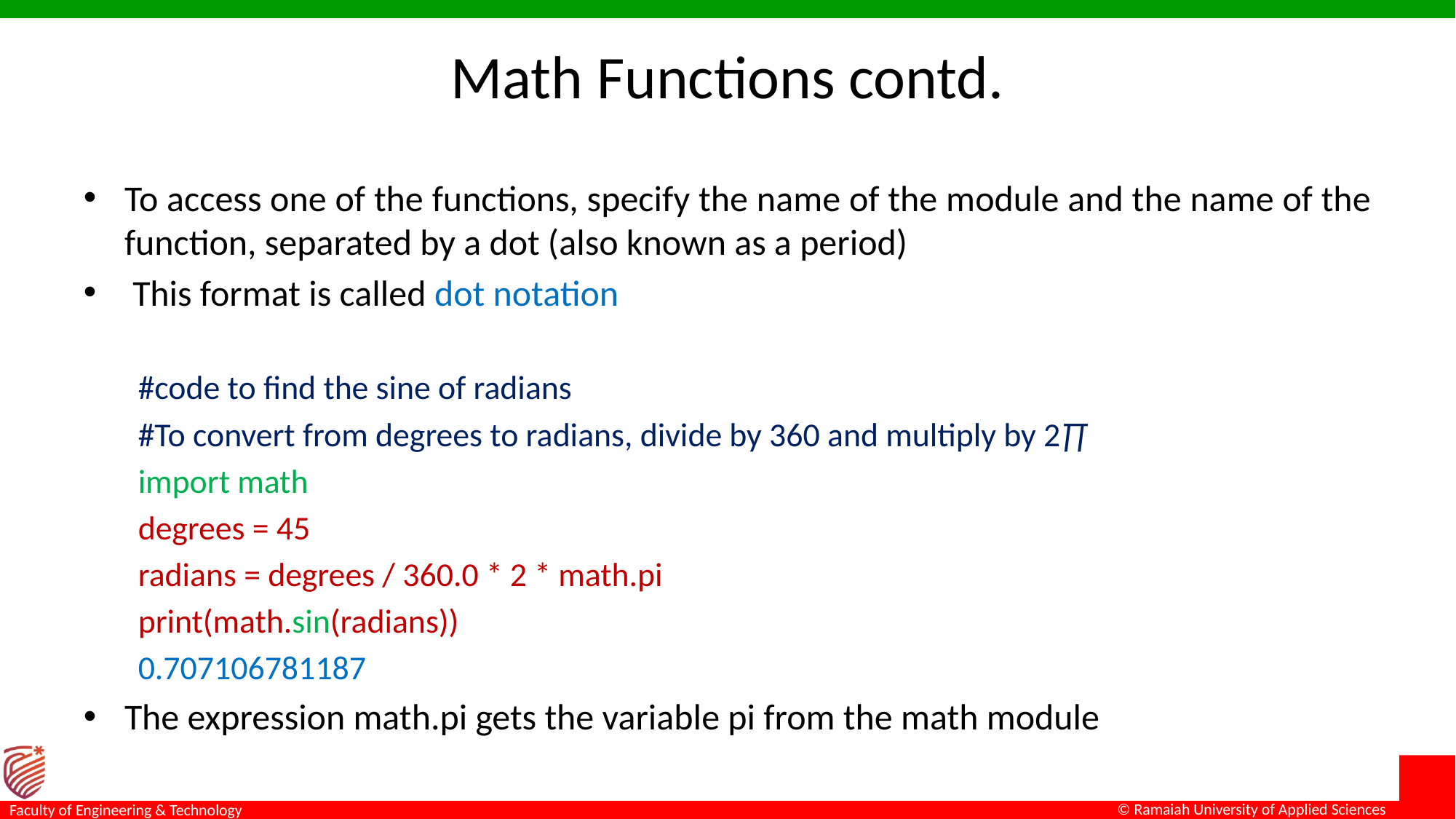

# Math Functions contd.
To access one of the functions, specify the name of the module and the name of the function, separated by a dot (also known as a period)
 This format is called dot notation

#code to find the sine of radians
#To convert from degrees to radians, divide by 360 and multiply by 2∏
import math
degrees = 45
radians = degrees / 360.0 * 2 * math.pi
print(math.sin(radians))
0.707106781187
The expression math.pi gets the variable pi from the math module